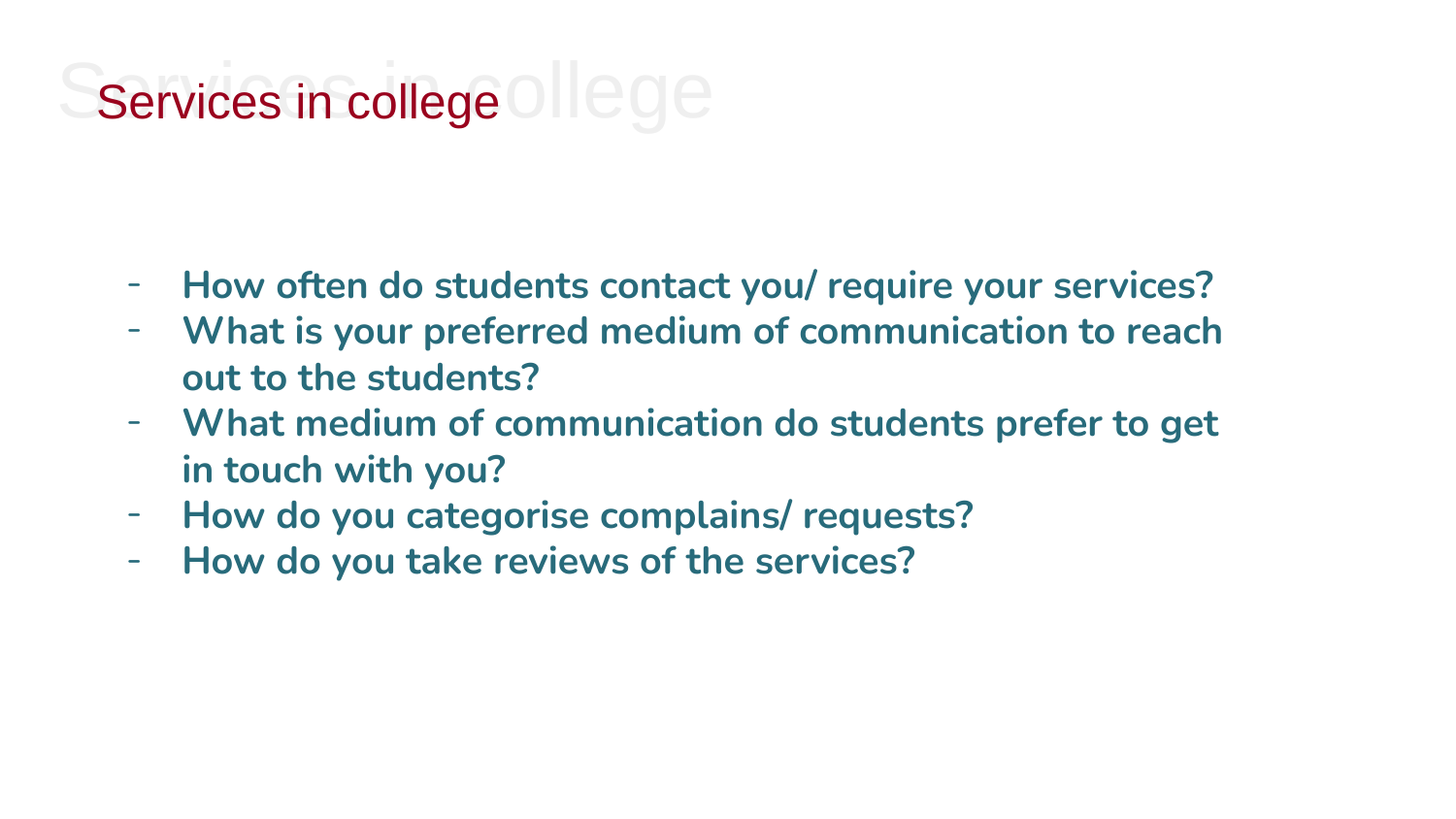

Services in college
Services in college

How often do students contact you/ require your services?
What is your preferred medium of communication to reach out to the students?
What medium of communication do students prefer to get in touch with you?
How do you categorise complains/ requests?
How do you take reviews of the services?